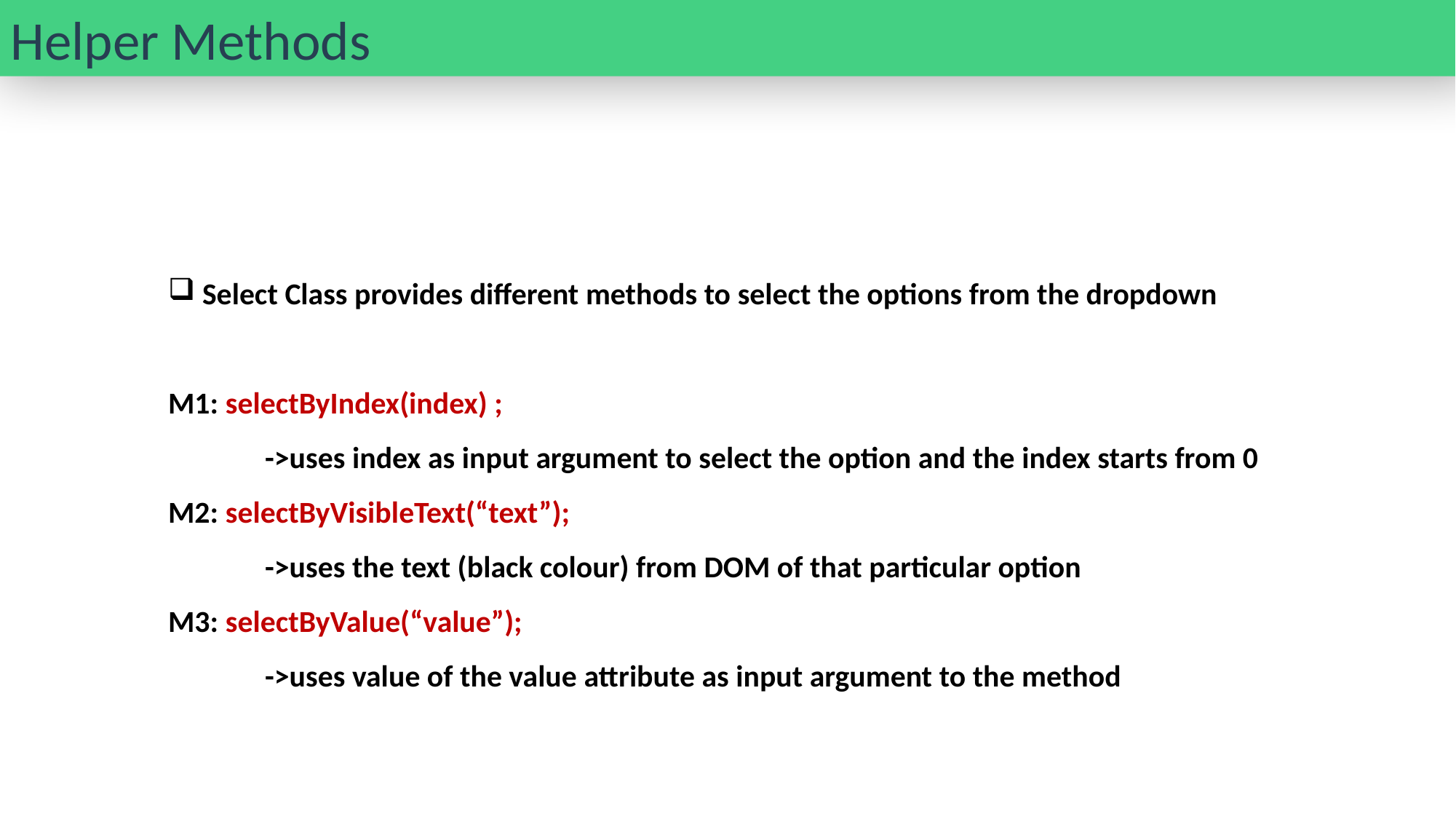

Helper Methods
Select Class provides different methods to select the options from the dropdown

M1: selectByIndex(index) ;
              ->uses index as input argument to select the option and the index starts from 0
M2: selectByVisibleText(“text”);
              ->uses the text (black colour) from DOM of that particular option
M3: selectByValue(“value”);
              ->uses value of the value attribute as input argument to the method